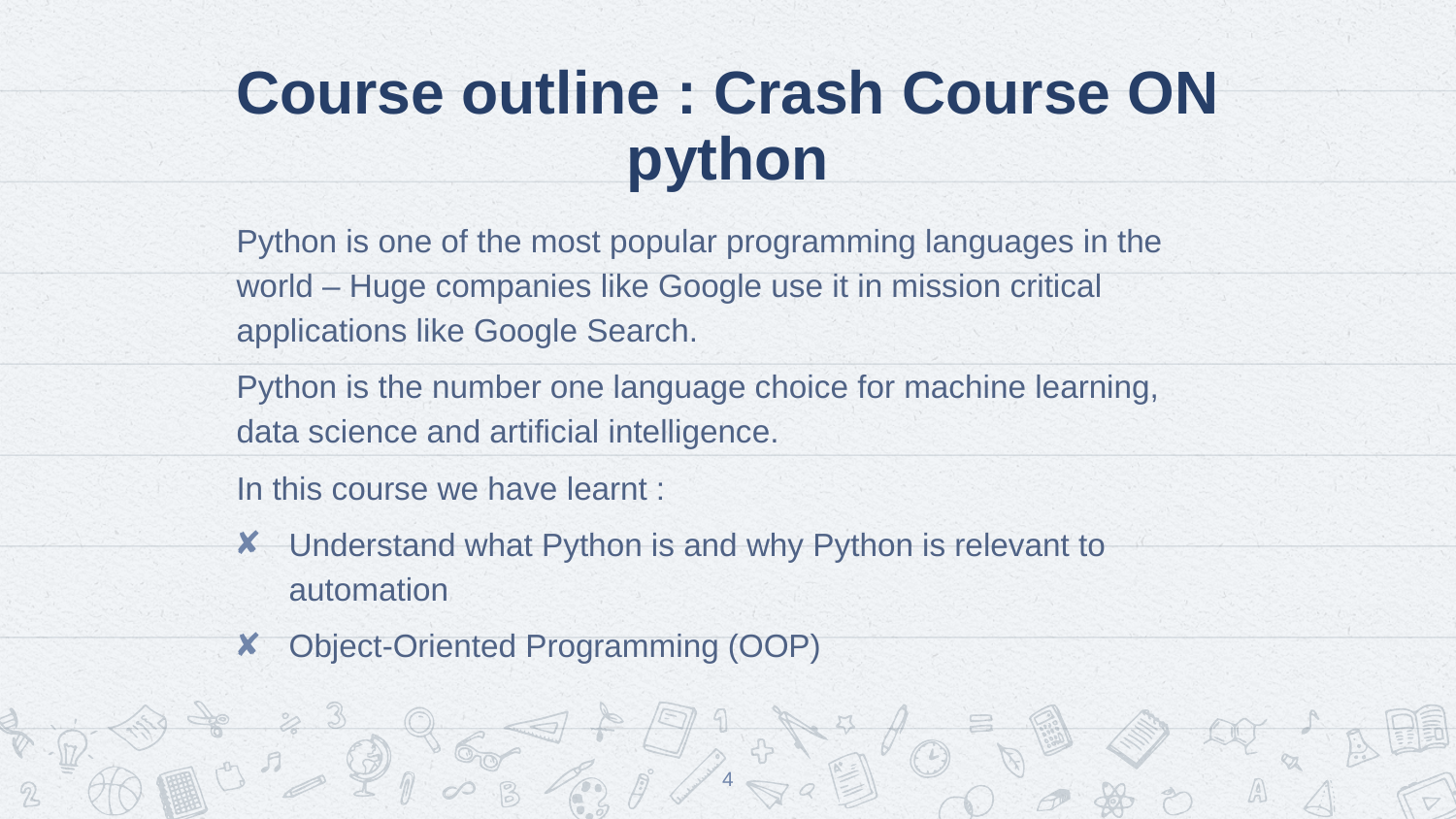

# Course outline : Crash Course ON python
Python is one of the most popular programming languages in the world – Huge companies like Google use it in mission critical applications like Google Search.
Python is the number one language choice for machine learning, data science and artificial intelligence.
In this course we have learnt :
Understand what Python is and why Python is relevant to automation
Object-Oriented Programming (OOP)

4